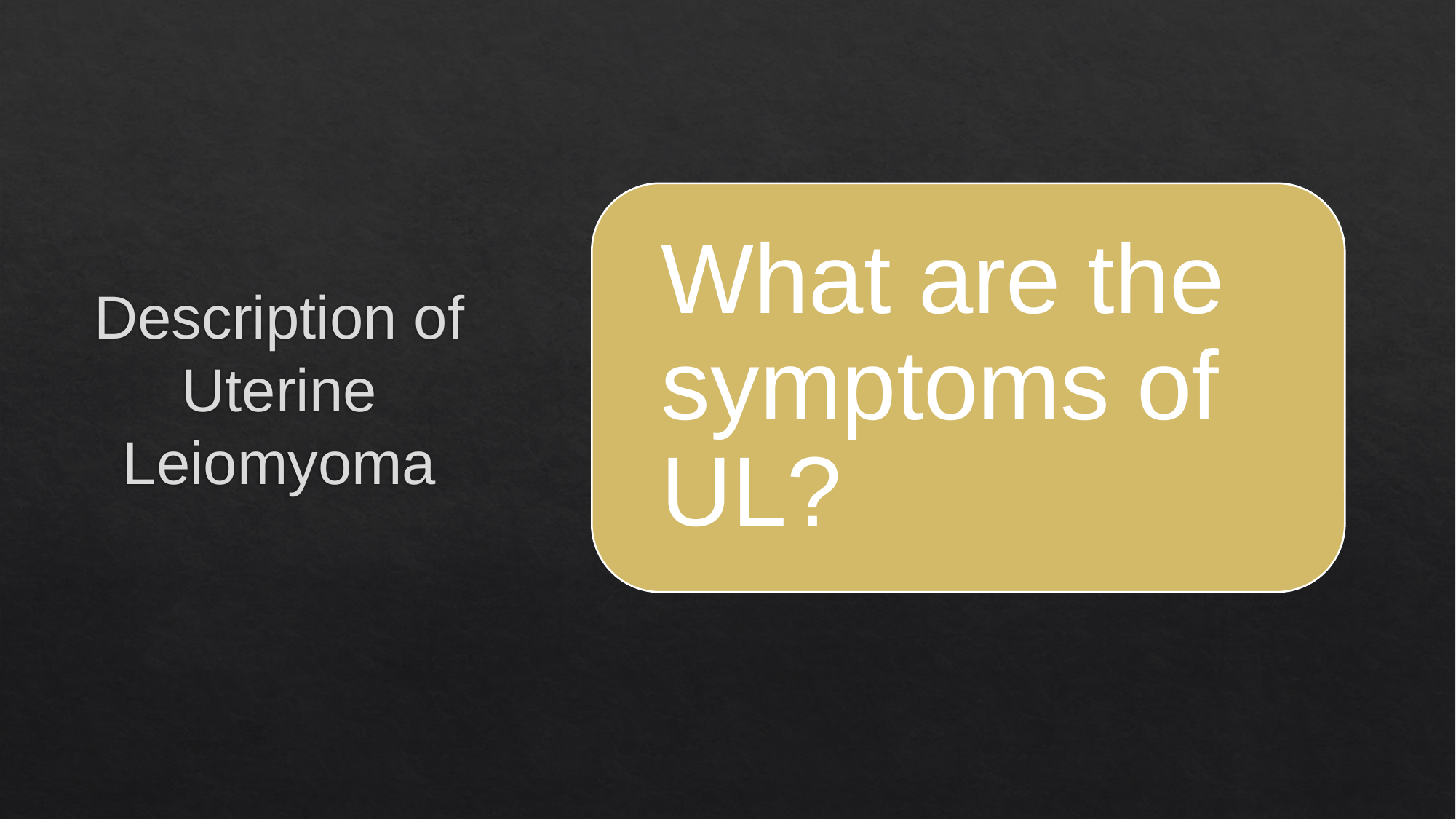

# Description of Uterine Leiomyoma
What are the symptoms of UL?